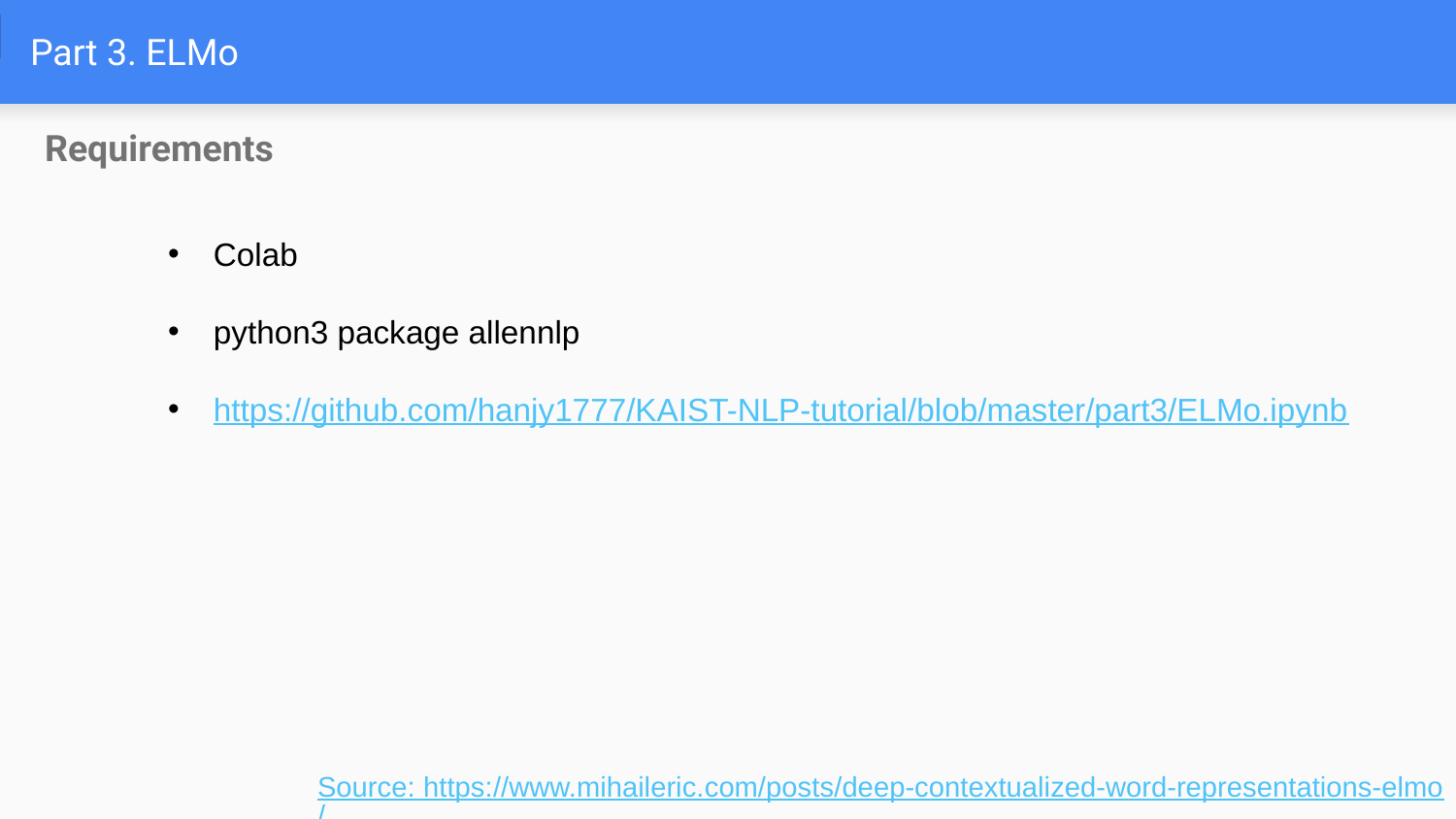

# Part 3. ELMo

Requirements
Colab

python3 package allennlp

https://github.com/hanjy1777/KAIST-NLP-tutorial/blob/master/part3/ELMo.ipynb

Source: https://www.mihaileric.com/posts/deep-contextualized-word-representations-elmo/